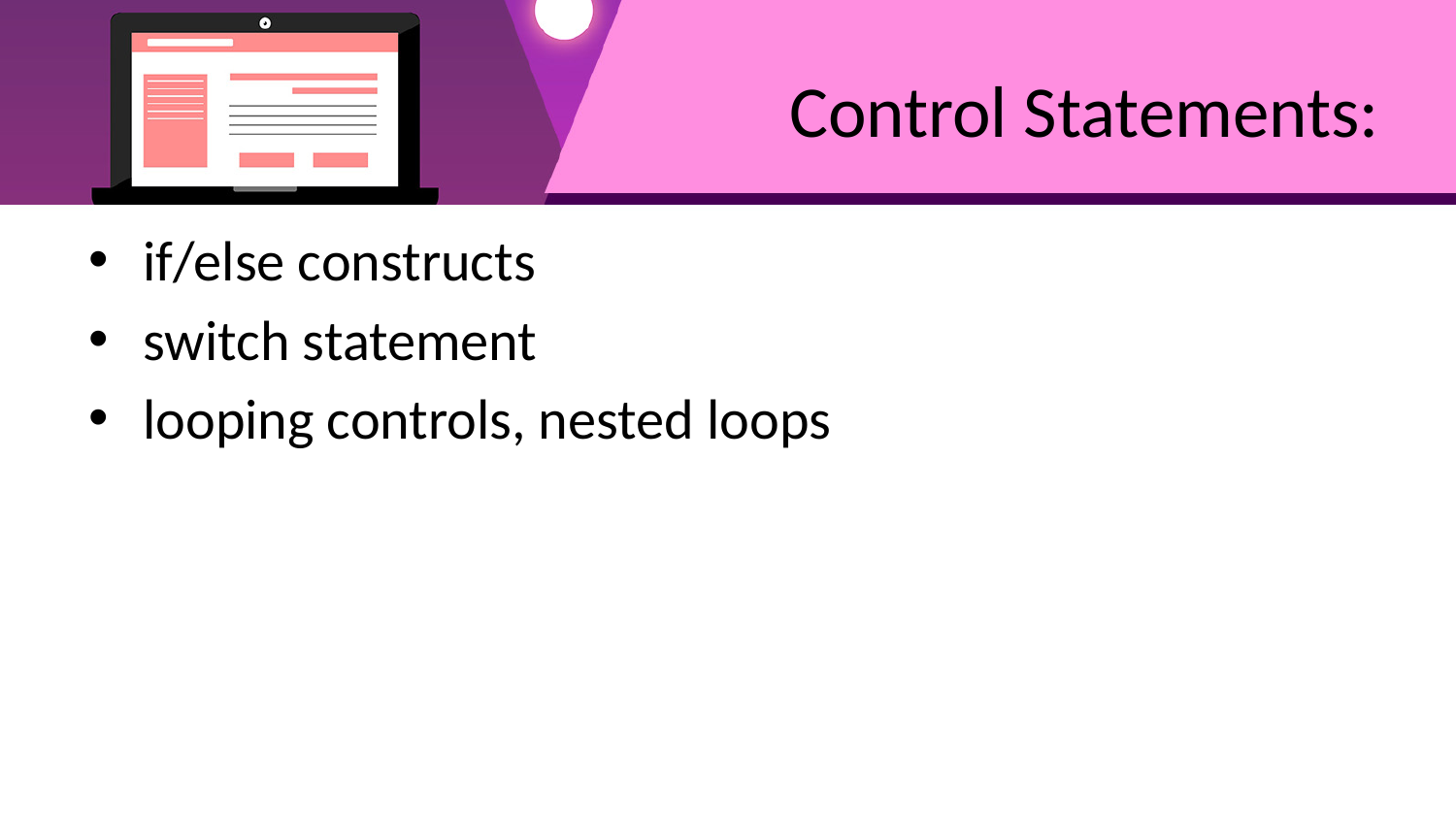

# Control Statements:
if/else constructs
switch statement
looping controls, nested loops